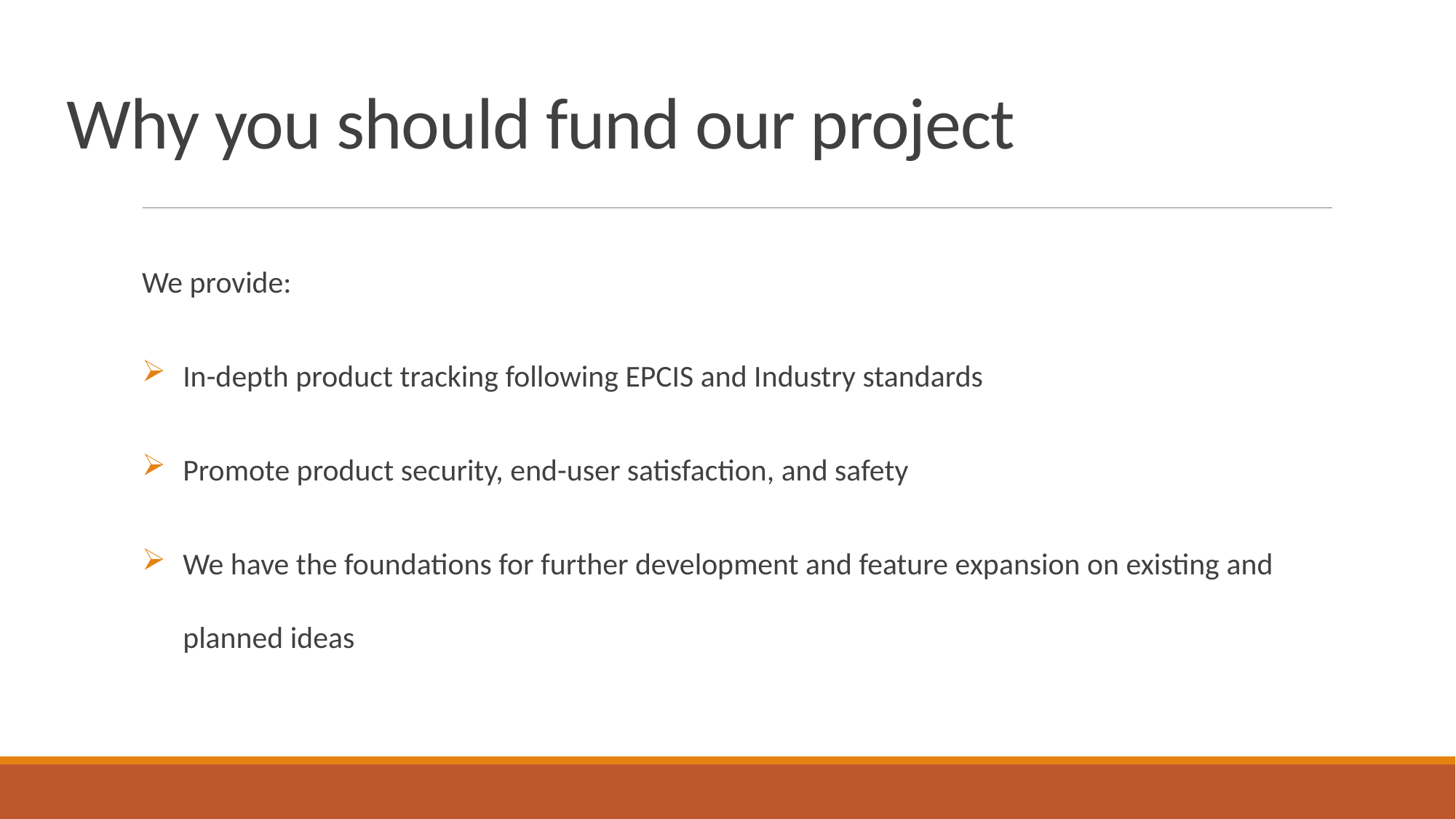

# Why you should fund our project
We provide:
In-depth product tracking following EPCIS and Industry standards
Promote product security, end-user satisfaction, and safety
We have the foundations for further development and feature expansion on existing and planned ideas